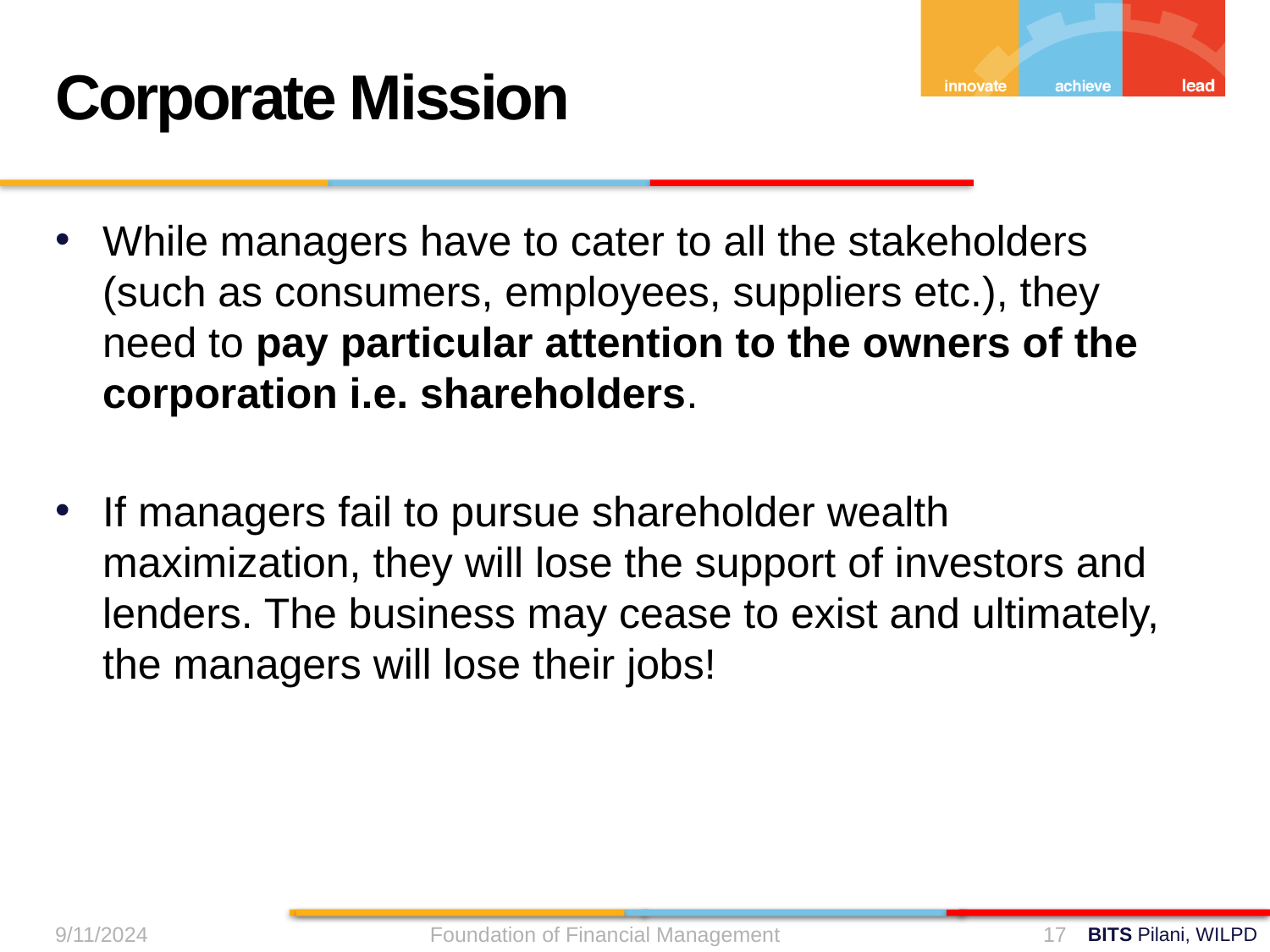

Corporate Mission
While managers have to cater to all the stakeholders (such as consumers, employees, suppliers etc.), they need to pay particular attention to the owners of the corporation i.e. shareholders.

If managers fail to pursue shareholder wealth maximization, they will lose the support of investors and lenders. The business may cease to exist and ultimately, the managers will lose their jobs!

9/11/2024
Foundation of Financial Management
17